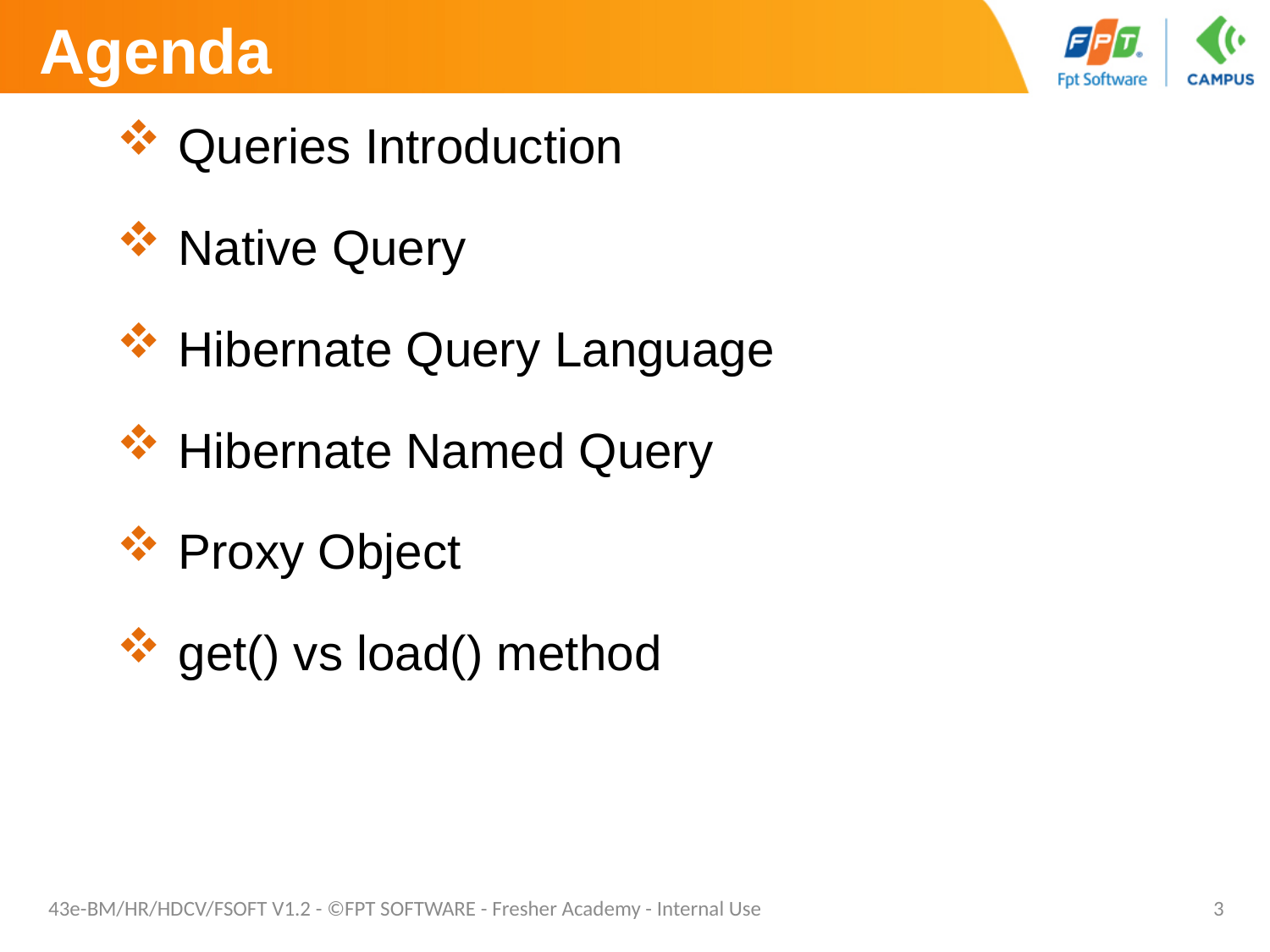

# Agenda
 Queries Introduction
 Native Query
 Hibernate Query Language
 Hibernate Named Query
 Proxy Object
 get() vs load() method
43e-BM/HR/HDCV/FSOFT V1.2 - ©FPT SOFTWARE - Fresher Academy - Internal Use
3